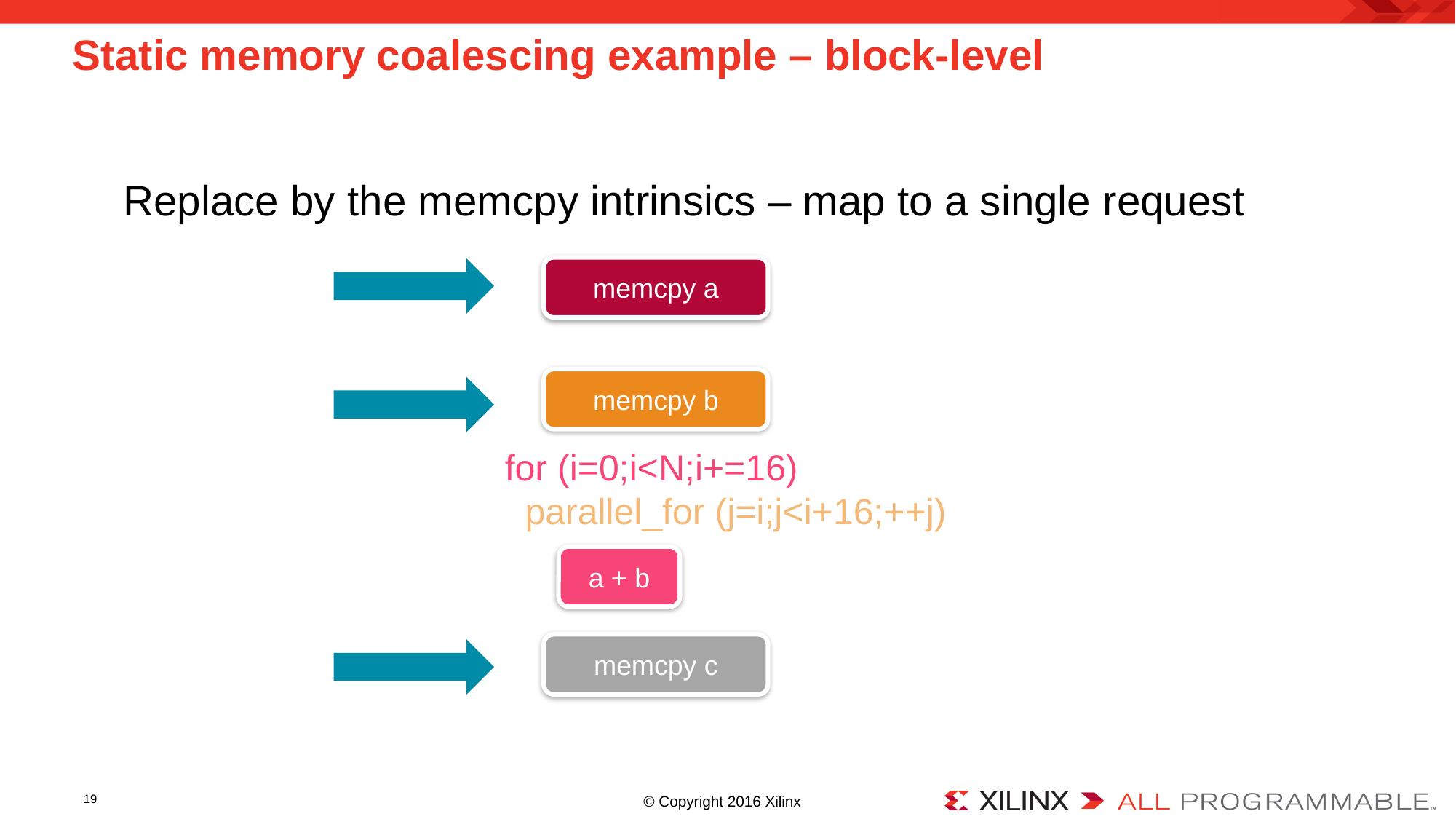

# Static memory coalescing example – block-level
Replace by the memcpy intrinsics – map to a single request
memcpy a

memcpy b

for (i=0;i<N;i+=16)
  parallel_for (j=i;j<i+16;++j)

a + b
memcpy c

19